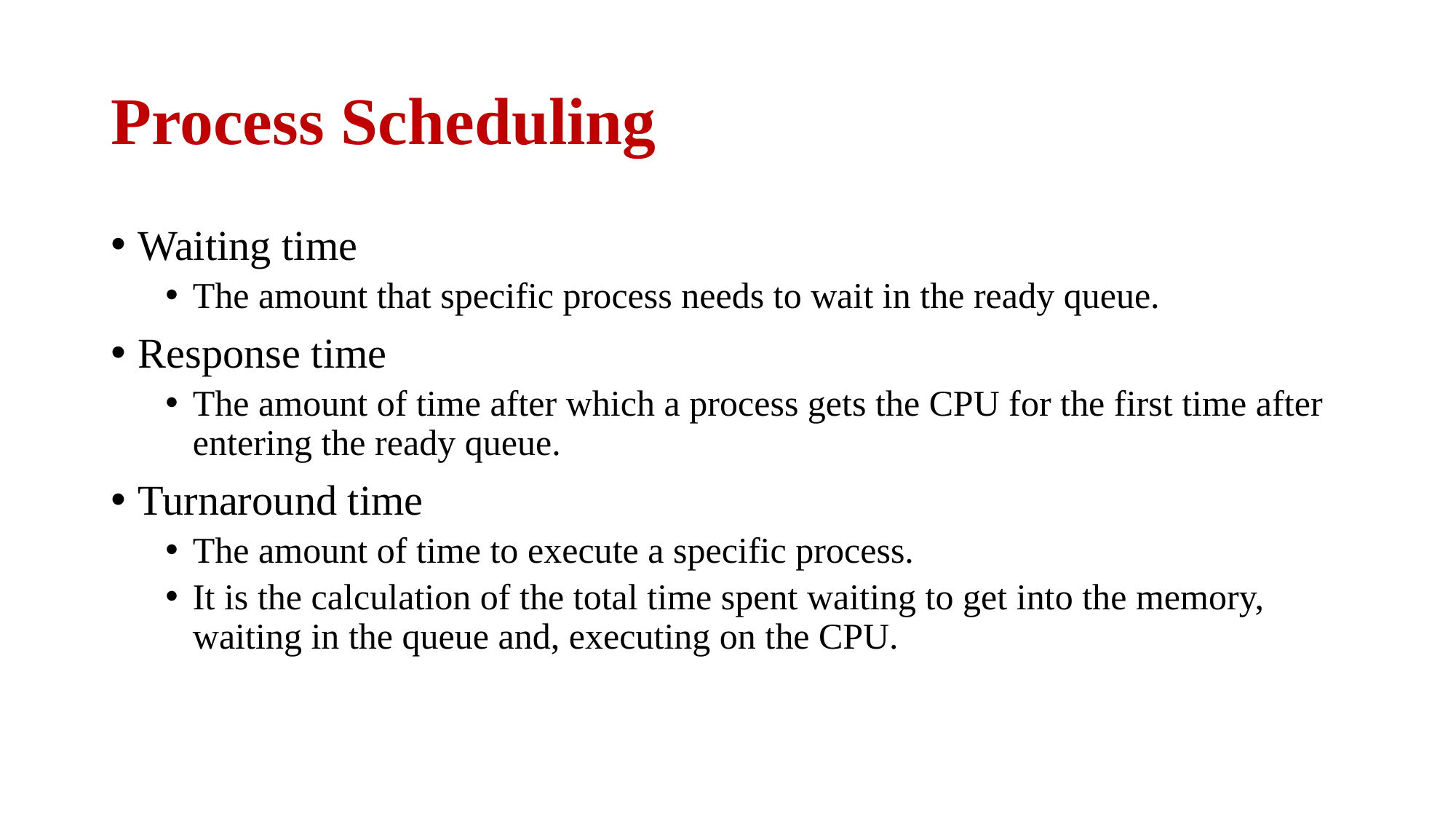

# Process Scheduling
Waiting time
The amount that specific process needs to wait in the ready queue.
Response time
The amount of time after which a process gets the CPU for the first time after entering the ready queue.
Turnaround time
The amount of time to execute a specific process.
It is the calculation of the total time spent waiting to get into the memory, waiting in the queue and, executing on the CPU.